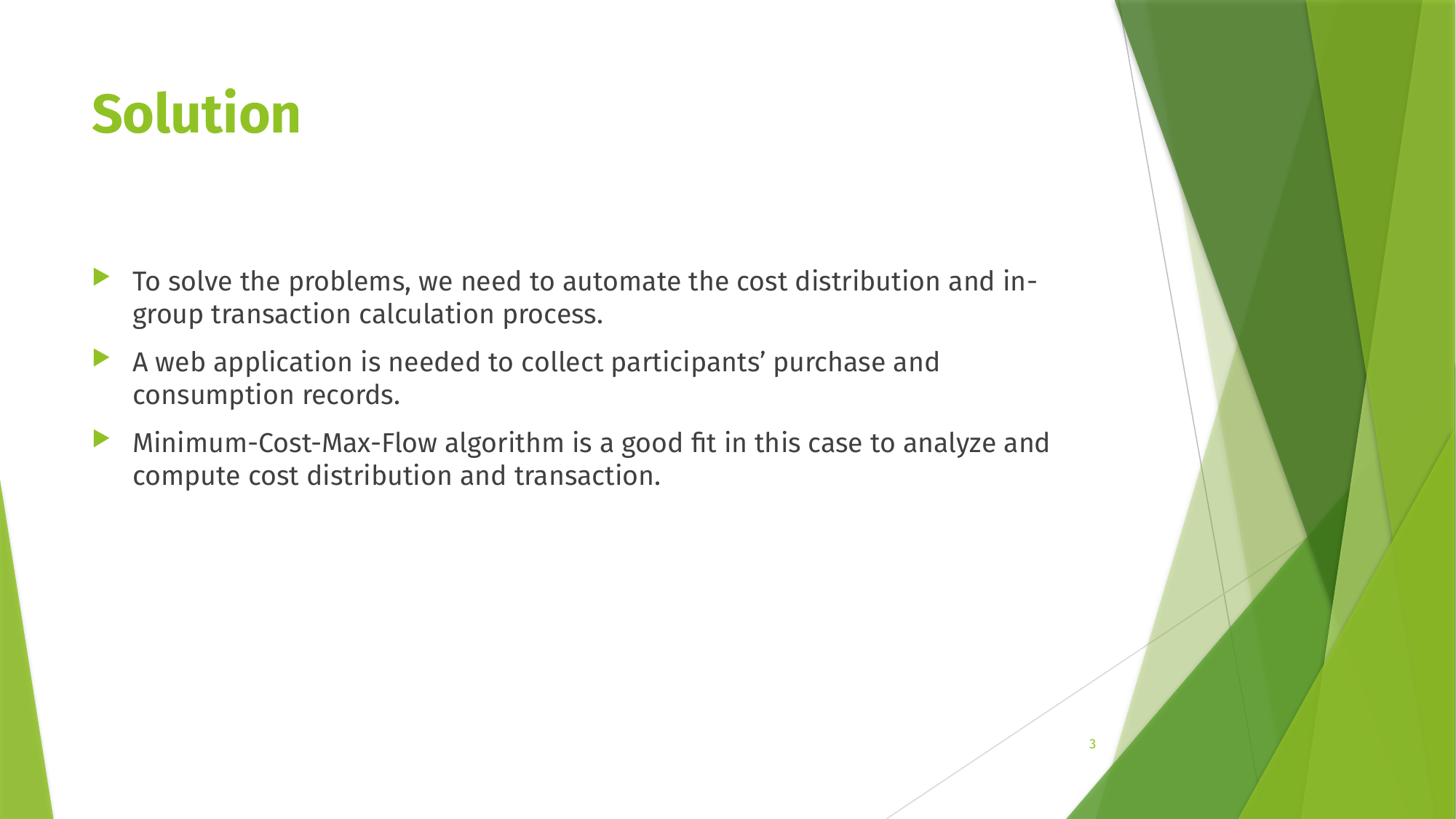

# Solution
To solve the problems, we need to automate the cost distribution and in-group transaction calculation process.
A web application is needed to collect participants’ purchase and consumption records.
Minimum-Cost-Max-Flow algorithm is a good fit in this case to analyze and compute cost distribution and transaction.

3